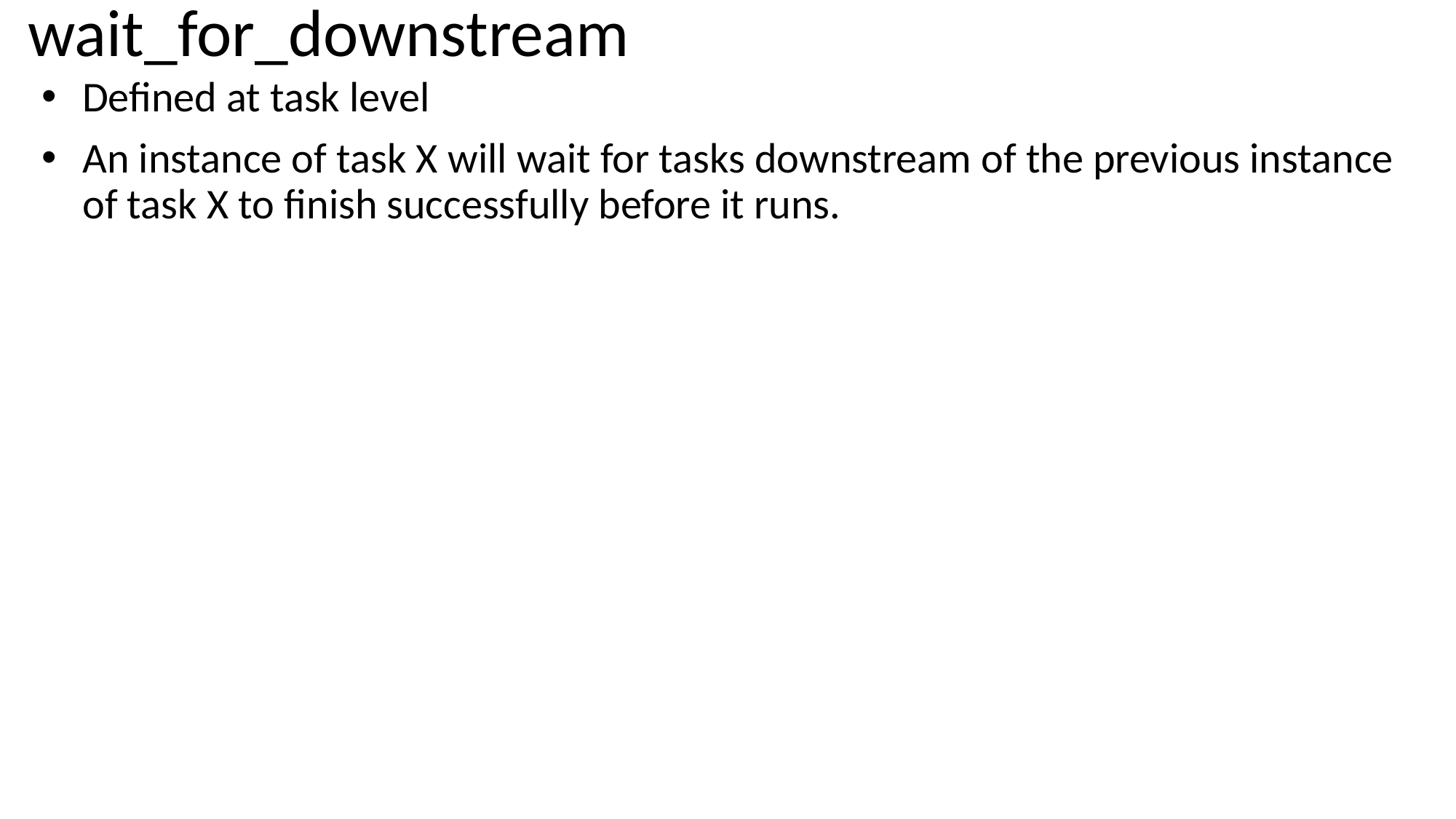

# wait_for_downstream
Defined at task level
An instance of task X will wait for tasks downstream of the previous instance of task X to finish successfully before it runs.